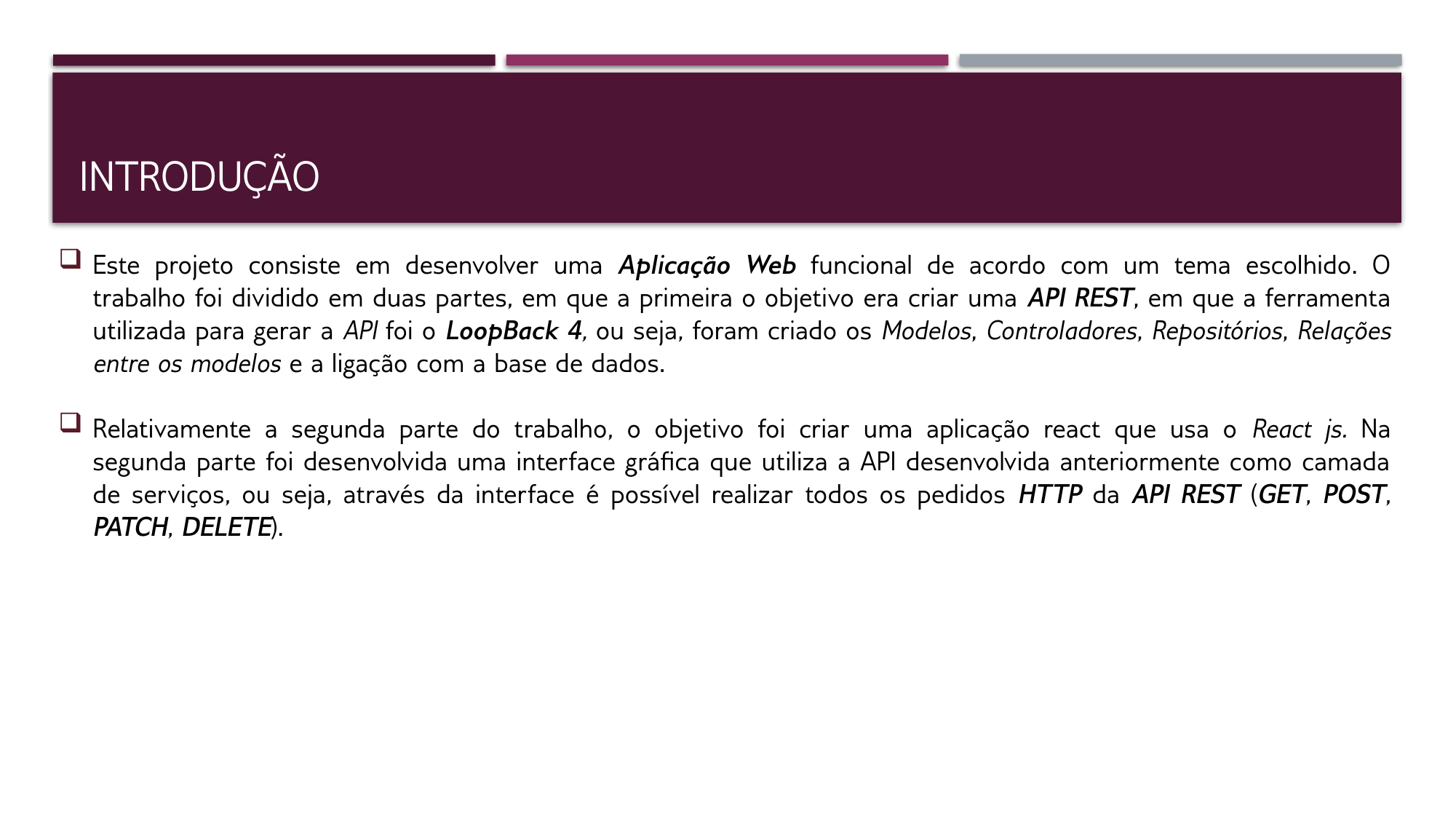

# Introdução
Este projeto consiste em desenvolver uma Aplicação Web funcional de acordo com um tema escolhido. O trabalho foi dividido em duas partes, em que a primeira o objetivo era criar uma API REST, em que a ferramenta utilizada para gerar a API foi o LoopBack 4, ou seja, foram criado os Modelos, Controladores, Repositórios, Relações entre os modelos e a ligação com a base de dados.

Relativamente a segunda parte do trabalho, o objetivo foi criar uma aplicação react que usa o React js. Na segunda parte foi desenvolvida uma interface gráfica que utiliza a API desenvolvida anteriormente como camada de serviços, ou seja, através da interface é possível realizar todos os pedidos HTTP da API REST (GET, POST, PATCH, DELETE).